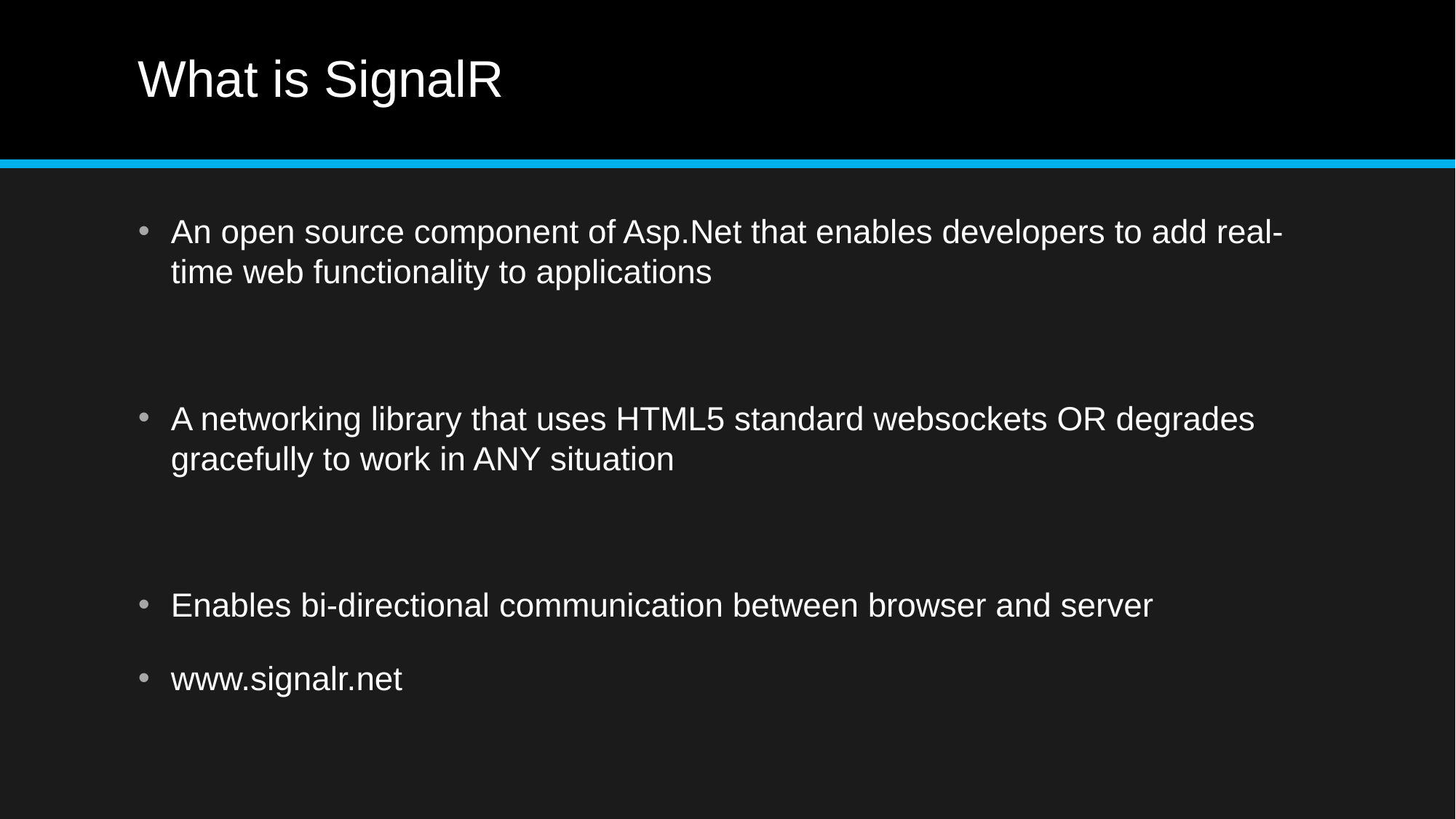

# What is SignalR
An open source component of Asp.Net that enables developers to add real-time web functionality to applications

A networking library that uses HTML5 standard websockets OR degrades gracefully to work in ANY situation

Enables bi-directional communication between browser and server
www.signalr.net